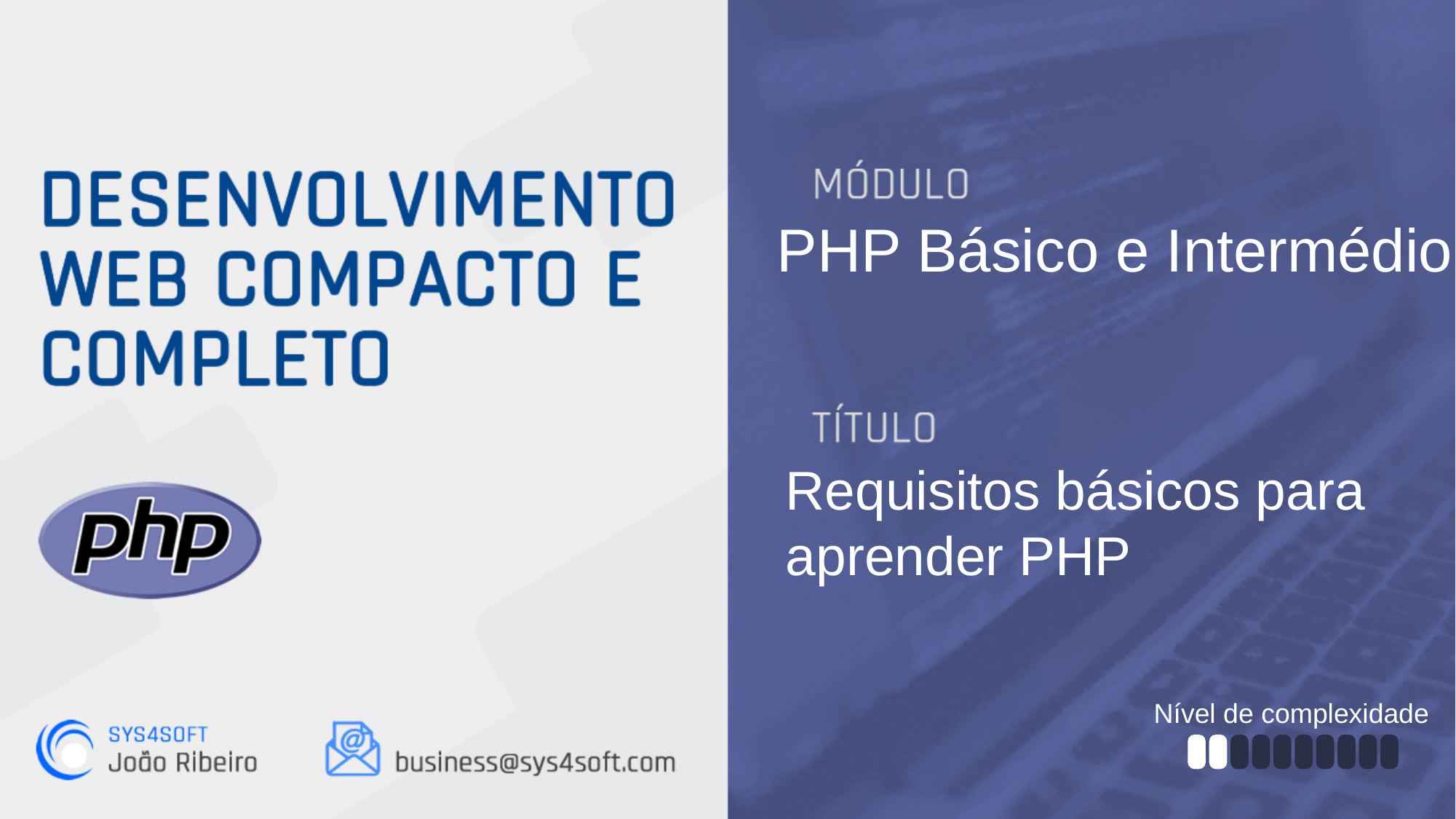

PHP Básico e Intermédio
Requisitos básicos para
aprender PHP
Nível de complexidade